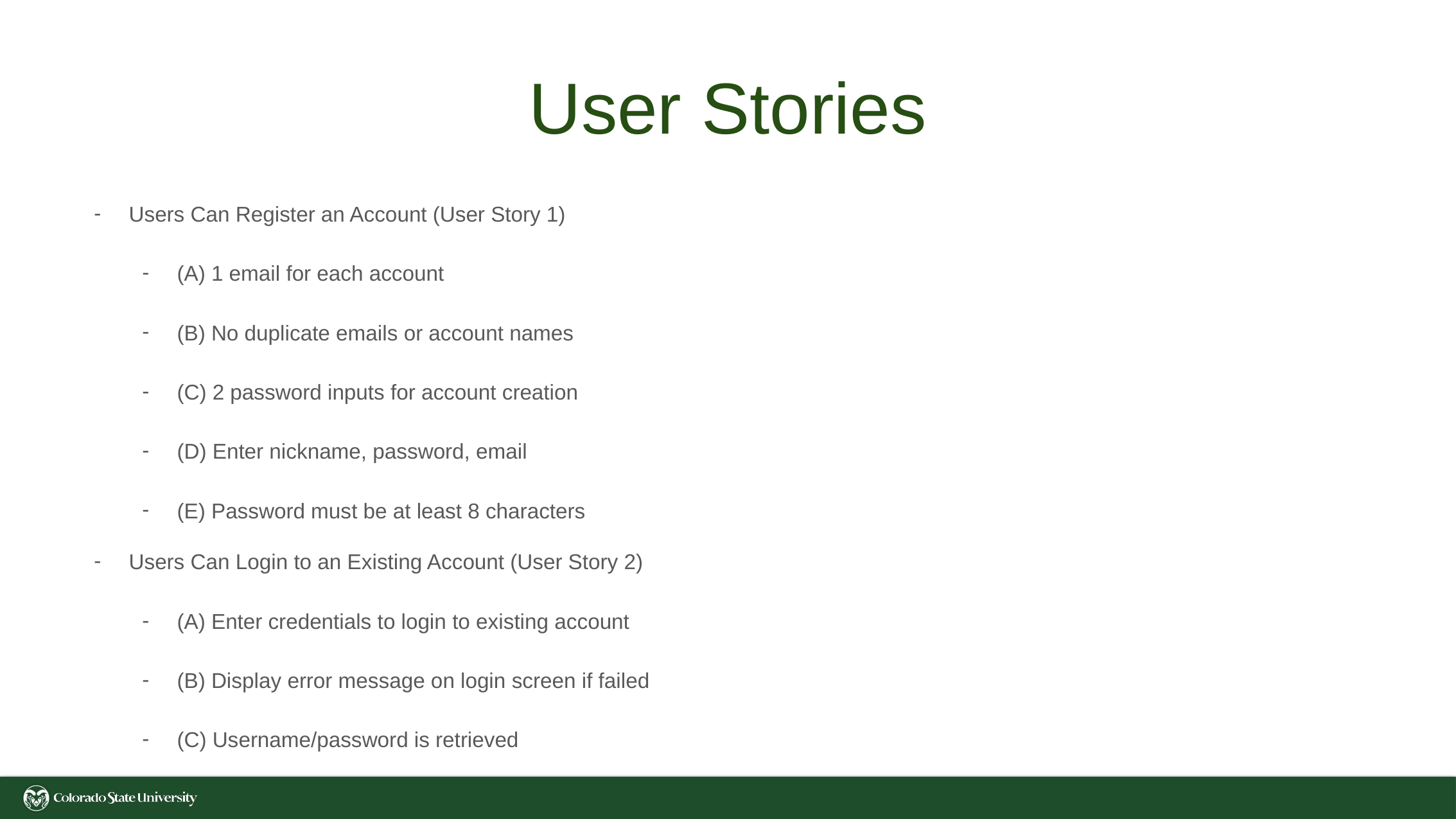

User Stories
Users Can Register an Account (User Story 1)
(A) 1 email for each account
(B) No duplicate emails or account names
(C) 2 password inputs for account creation
(D) Enter nickname, password, email
(E) Password must be at least 8 characters
Users Can Login to an Existing Account (User Story 2)
(A) Enter credentials to login to existing account
(B) Display error message on login screen if failed
(C) Username/password is retrieved